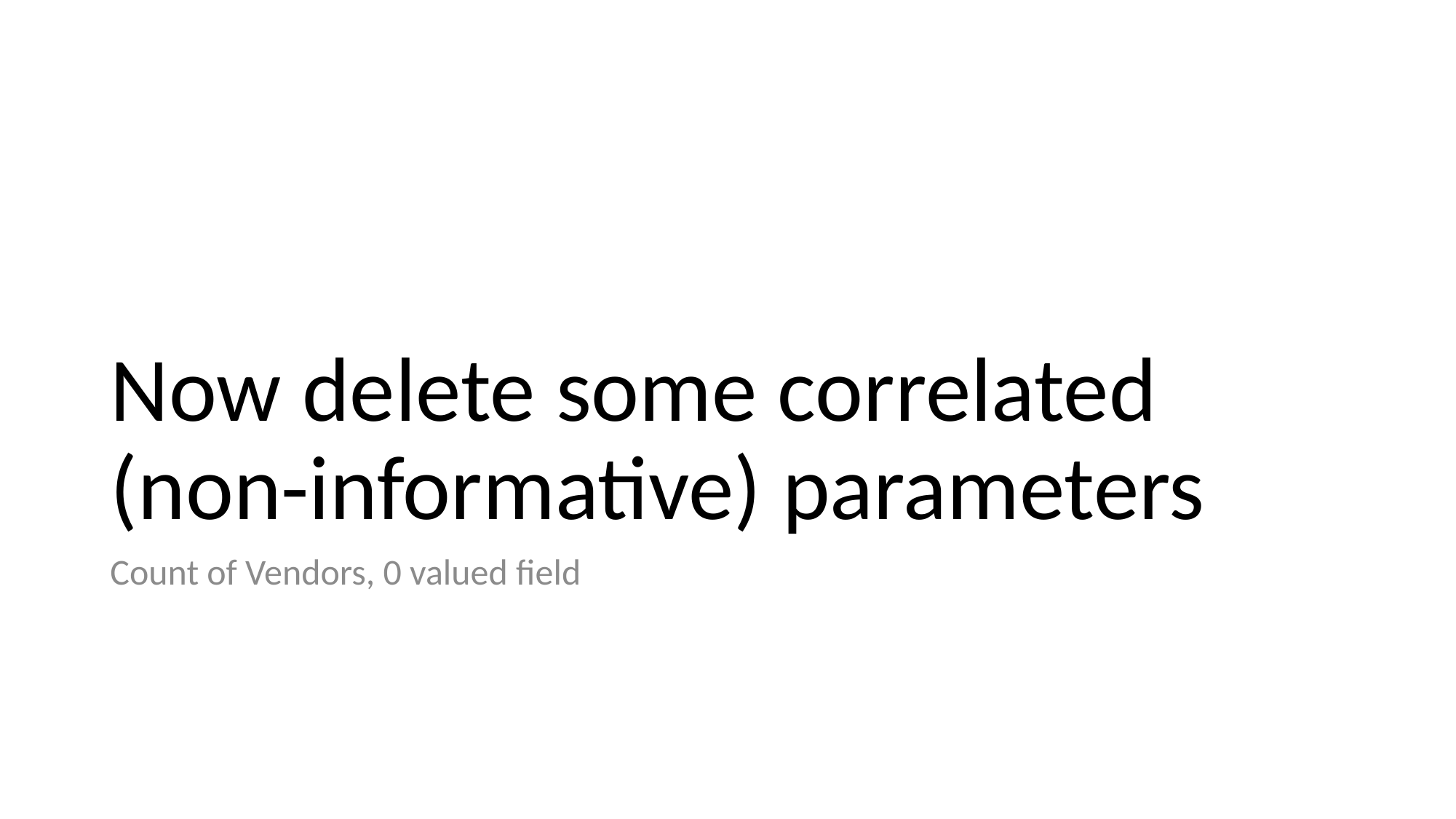

# Now delete some correlated (non-informative) parameters
Count of Vendors, 0 valued field